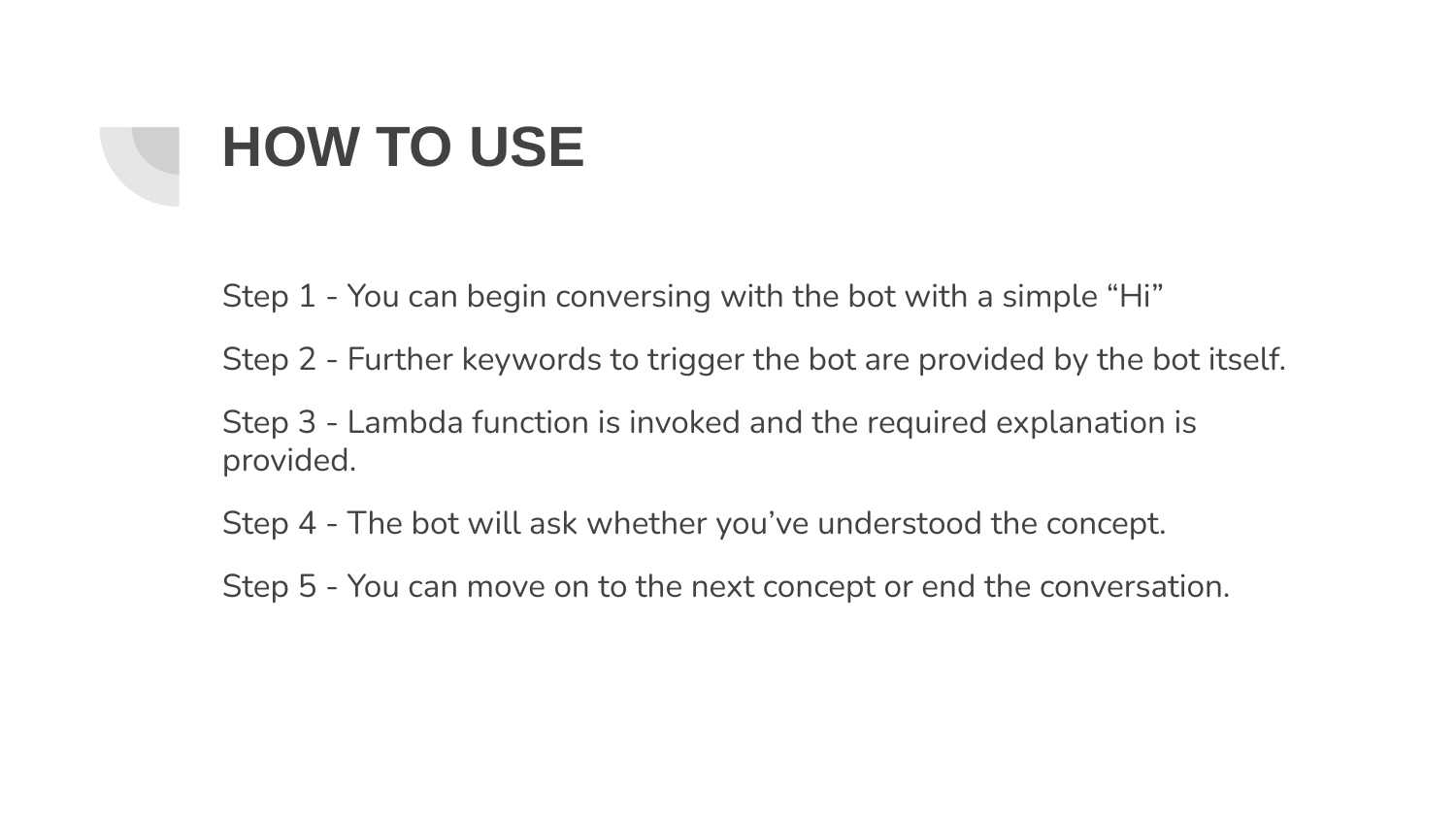

# HOW TO USE
Step 1 - You can begin conversing with the bot with a simple “Hi”
Step 2 - Further keywords to trigger the bot are provided by the bot itself.
Step 3 - Lambda function is invoked and the required explanation is provided.
Step 4 - The bot will ask whether you’ve understood the concept.
Step 5 - You can move on to the next concept or end the conversation.